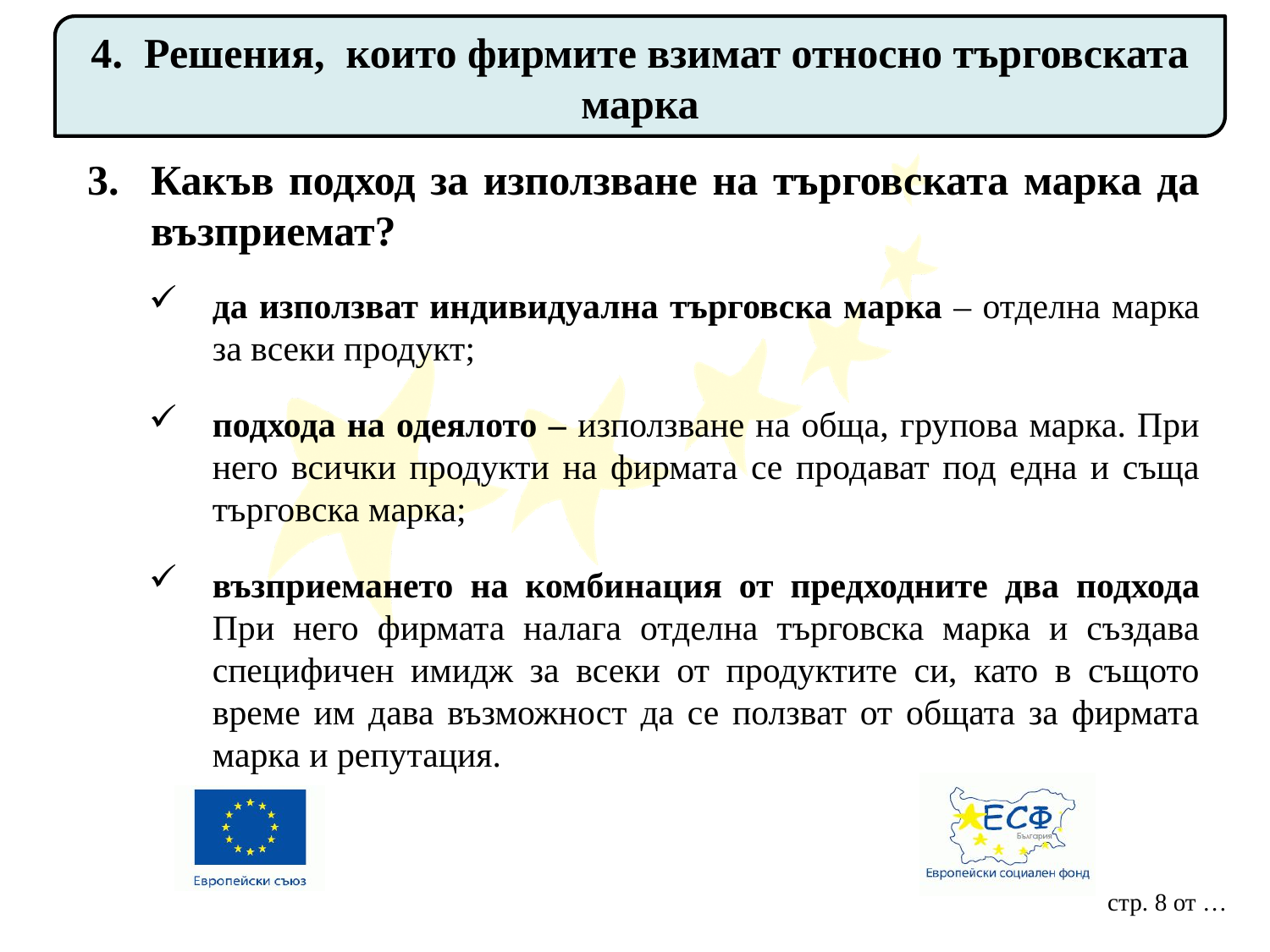

4.  Решения,  които фирмите взимат относно търговската марка
Какъв подход за използване на търговската марка да възприемат?

да използват индивидуална търговска марка – отделна марка за всеки продукт;

подхода на одеялото – използване на обща, групова марка. При него всички продукти на фирмата се продават под една и съща търговска марка;

възприемането на комбинация от предходните два подхода При него фирмата налага отделна търговска марка и създава специфичен имидж за всеки от продуктите си, като в същото време им дава възможност да се ползват от общата за фирмата марка и репутация.